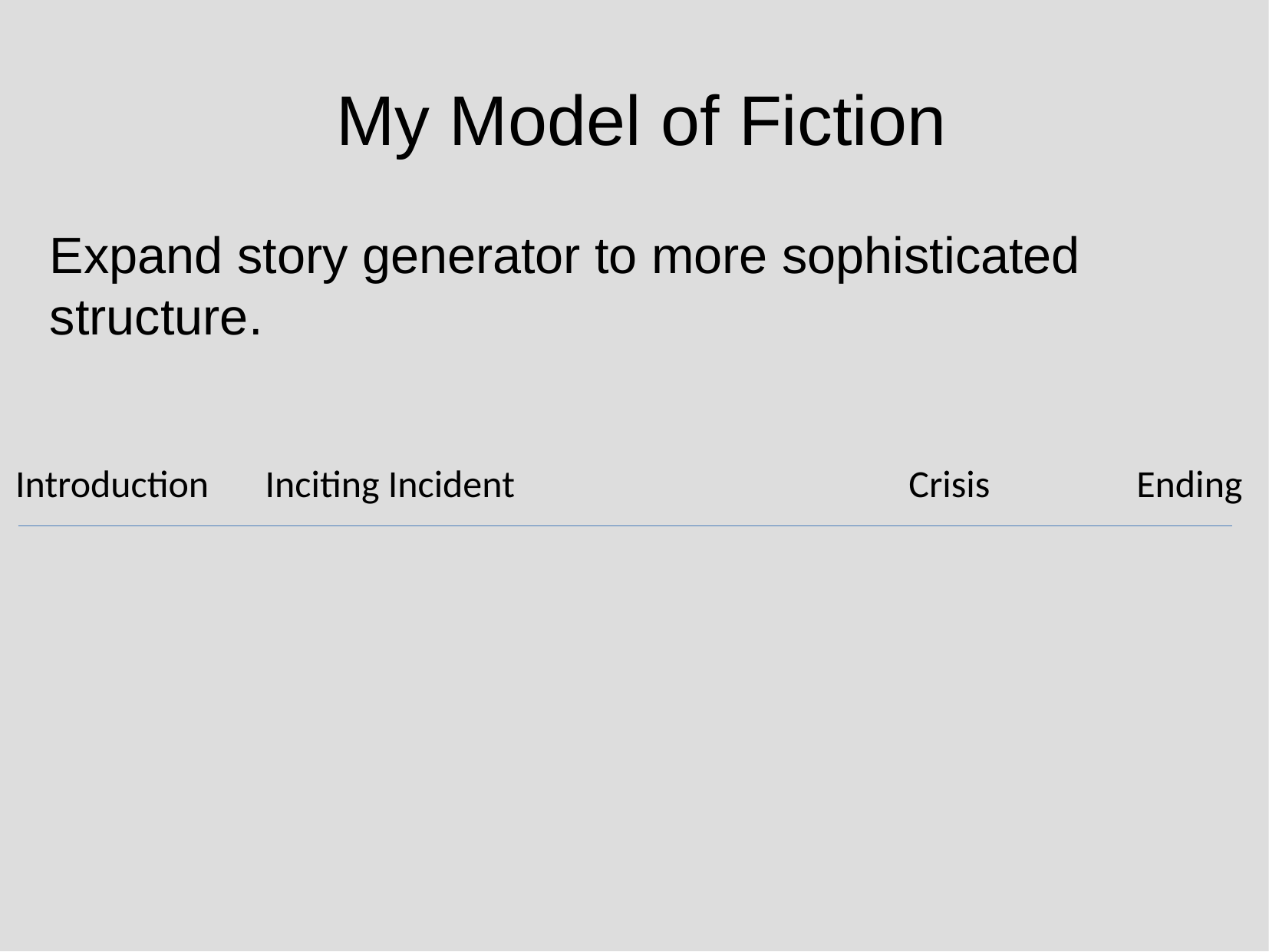

My Model of Fiction
Expand story generator to more sophisticated structure.
Introduction
Inciting Incident
Crisis
Ending